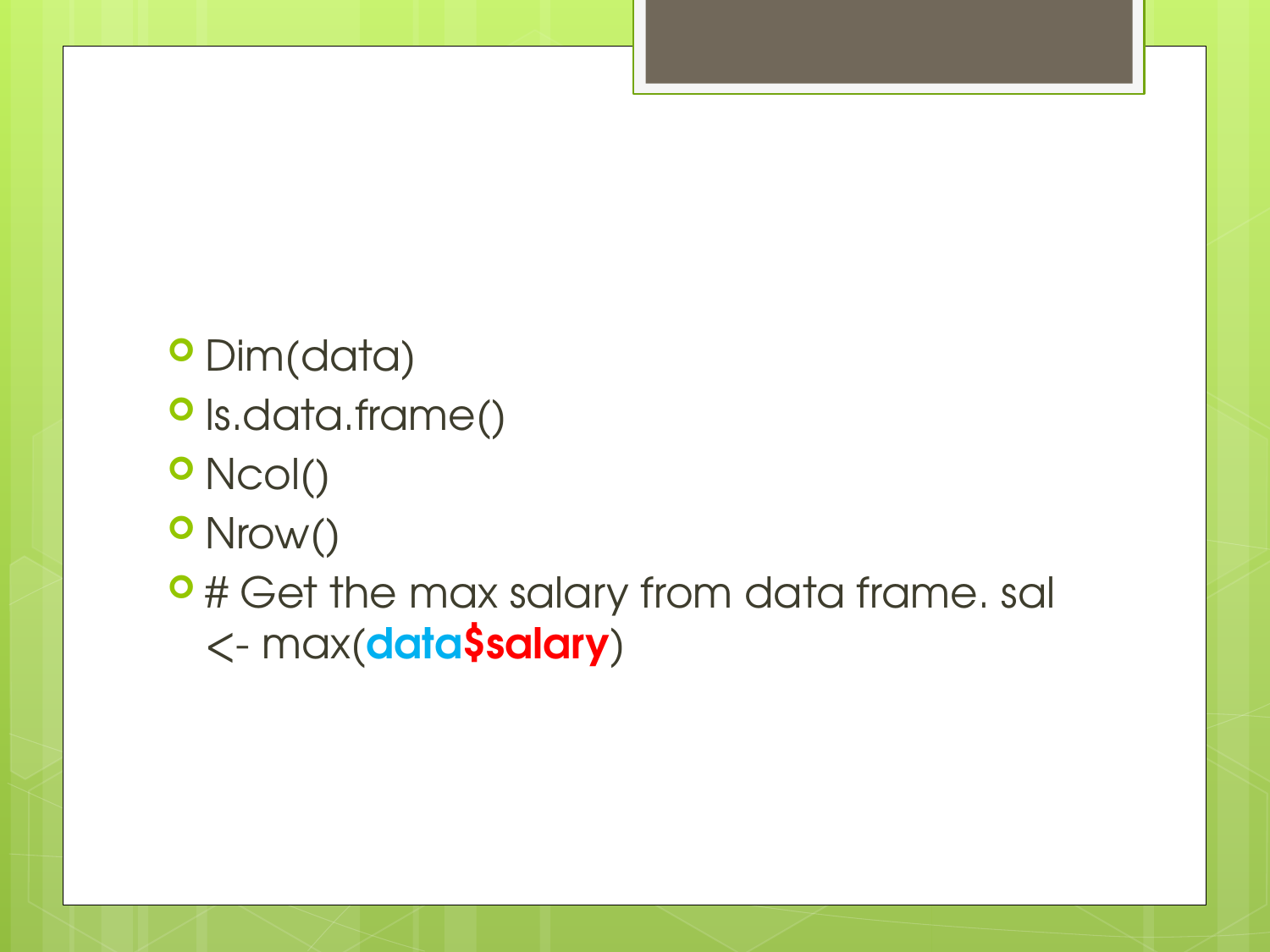

#
Dim(data)
Is.data.frame()
Ncol()
Nrow()
# Get the max salary from data frame. sal <- max(data$salary)